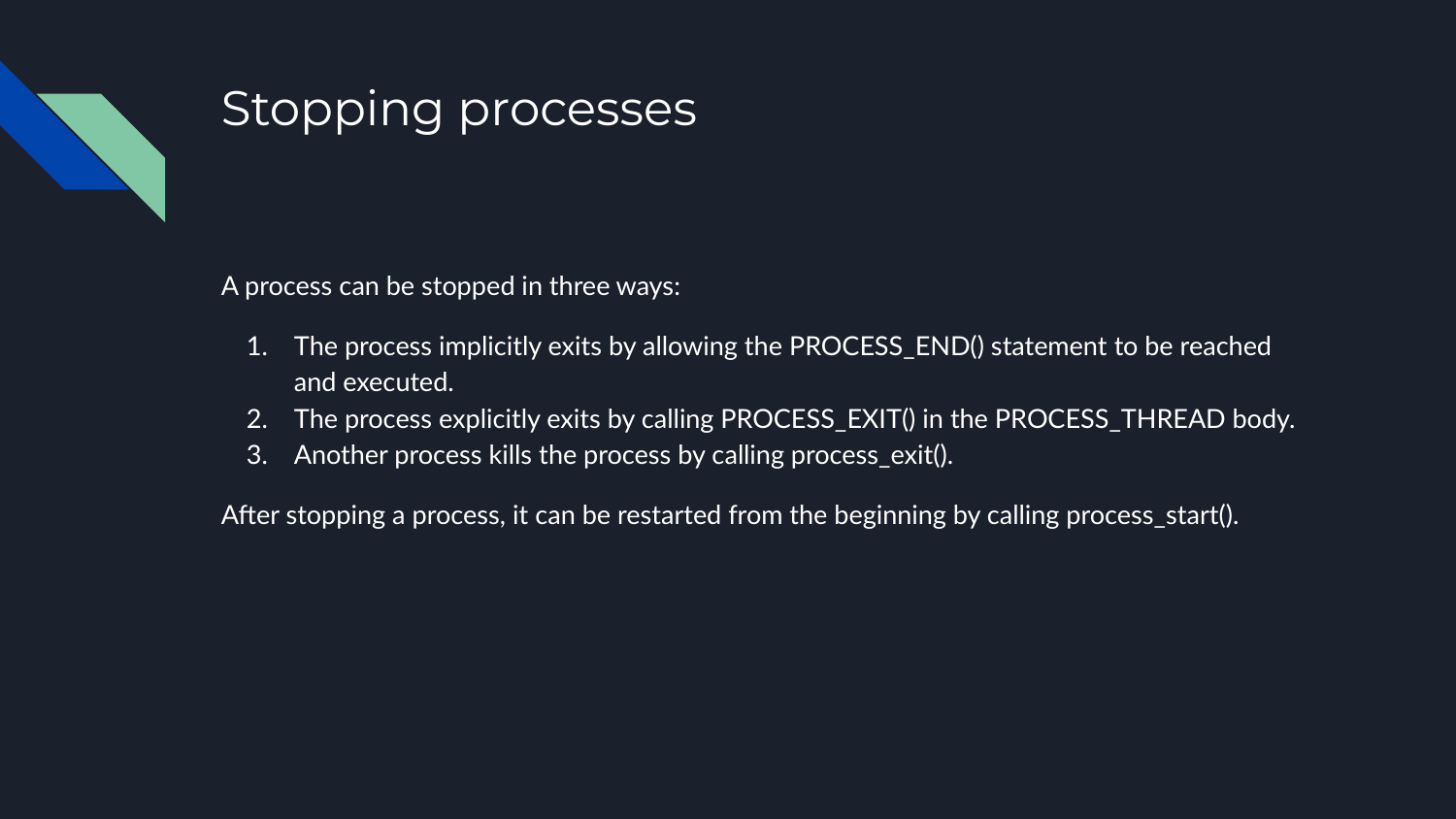

# Stopping processes
A process can be stopped in three ways:
The process implicitly exits by allowing the PROCESS_END() statement to be reached and executed.
The process explicitly exits by calling PROCESS_EXIT() in the PROCESS_THREAD body.
Another process kills the process by calling process_exit().
After stopping a process, it can be restarted from the beginning by calling process_start().